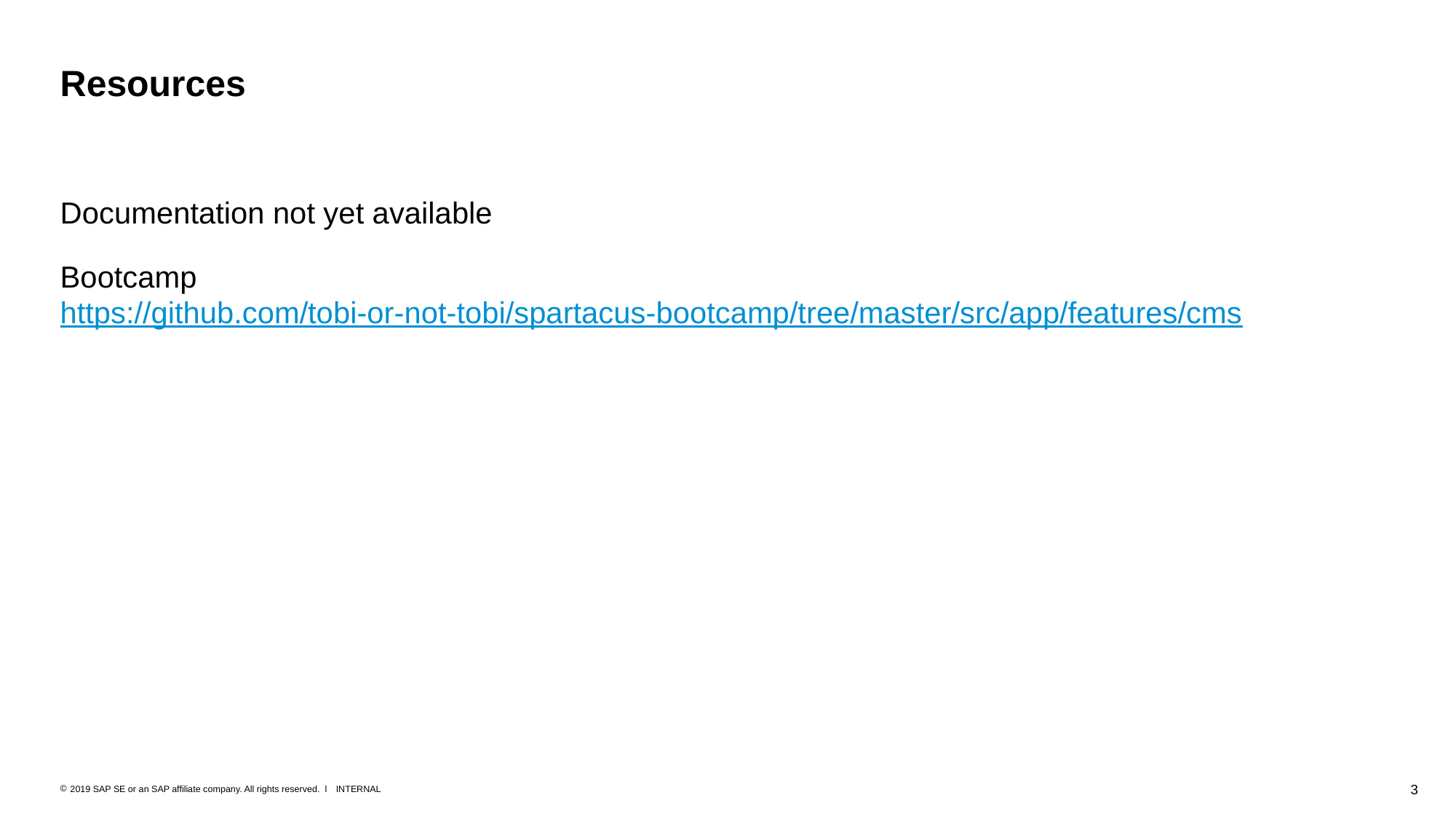

# Resources
Documentation not yet available
Bootcamp
https://github.com/tobi-or-not-tobi/spartacus-bootcamp/tree/master/src/app/features/cms